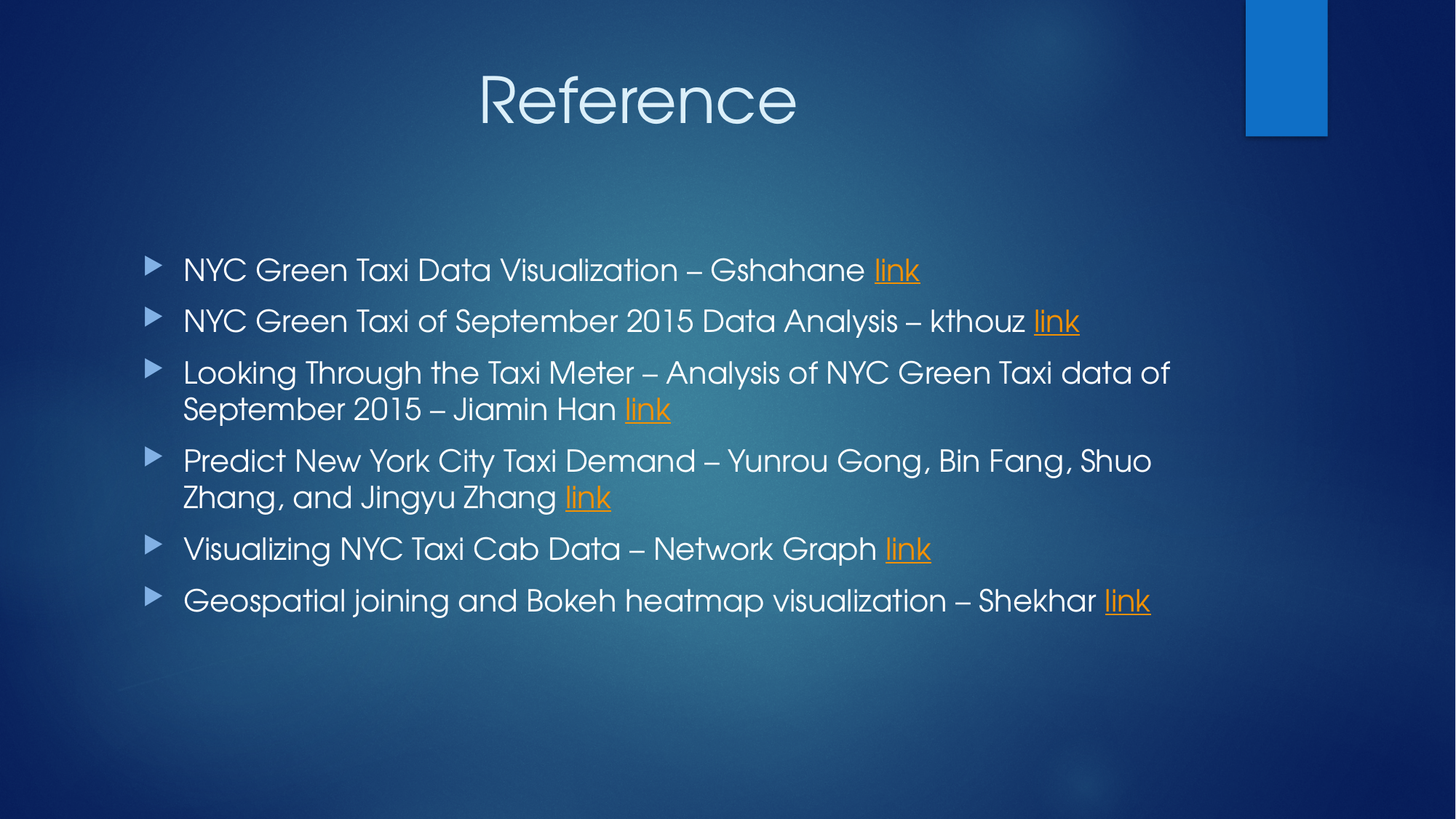

# Reference
NYC Green Taxi Data Visualization – Gshahane link
NYC Green Taxi of September 2015 Data Analysis – kthouz link
Looking Through the Taxi Meter – Analysis of NYC Green Taxi data of September 2015 – Jiamin Han link
Predict New York City Taxi Demand – Yunrou Gong, Bin Fang, Shuo Zhang, and Jingyu Zhang link
Visualizing NYC Taxi Cab Data – Network Graph link
Geospatial joining and Bokeh heatmap visualization – Shekhar link